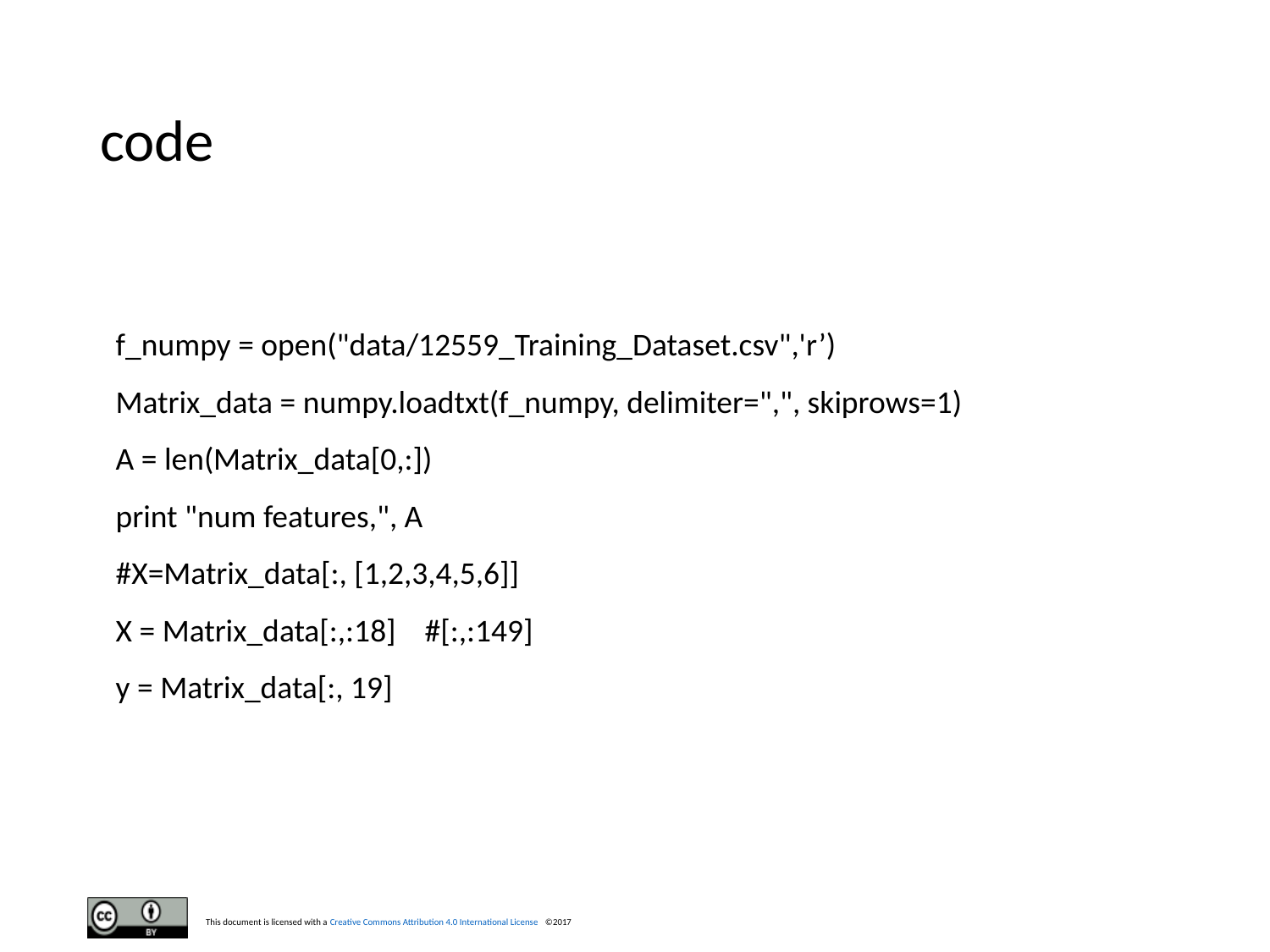

# code

f_numpy = open("data/12559_Training_Dataset.csv",'r’)
Matrix_data = numpy.loadtxt(f_numpy, delimiter=",", skiprows=1)
A = len(Matrix_data[0,:])
print "num features,", A
#X=Matrix_data[:, [1,2,3,4,5,6]]
X = Matrix_data[:,:18]    #[:,:149]
y = Matrix_data[:, 19]